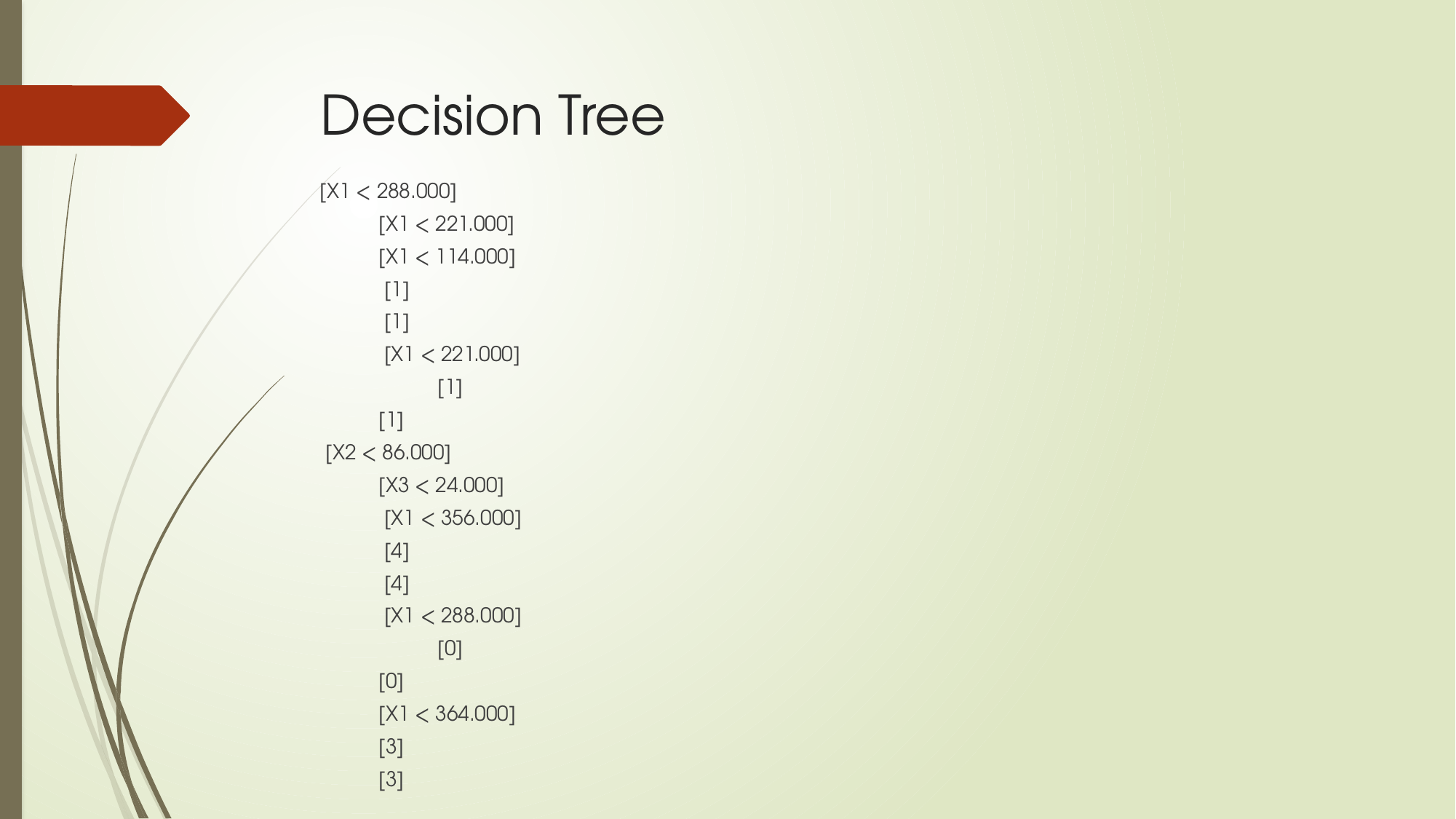

# Decision Tree
[X1 < 288.000]
 	[X1 < 221.000]
  		[X1 < 114.000]
 			 [1]
  			 [1]
 		 [X1 < 221.000]
 	 		[1]
   			[1]
 [X2 < 86.000]
  	[X3 < 24.000]
  		 [X1 < 356.000]
  			 [4]
  			 [4]
  		 [X1 < 288.000]
   		 	[0]
   			[0]
	[X1 < 364.000]
  		[3]
 		[3]